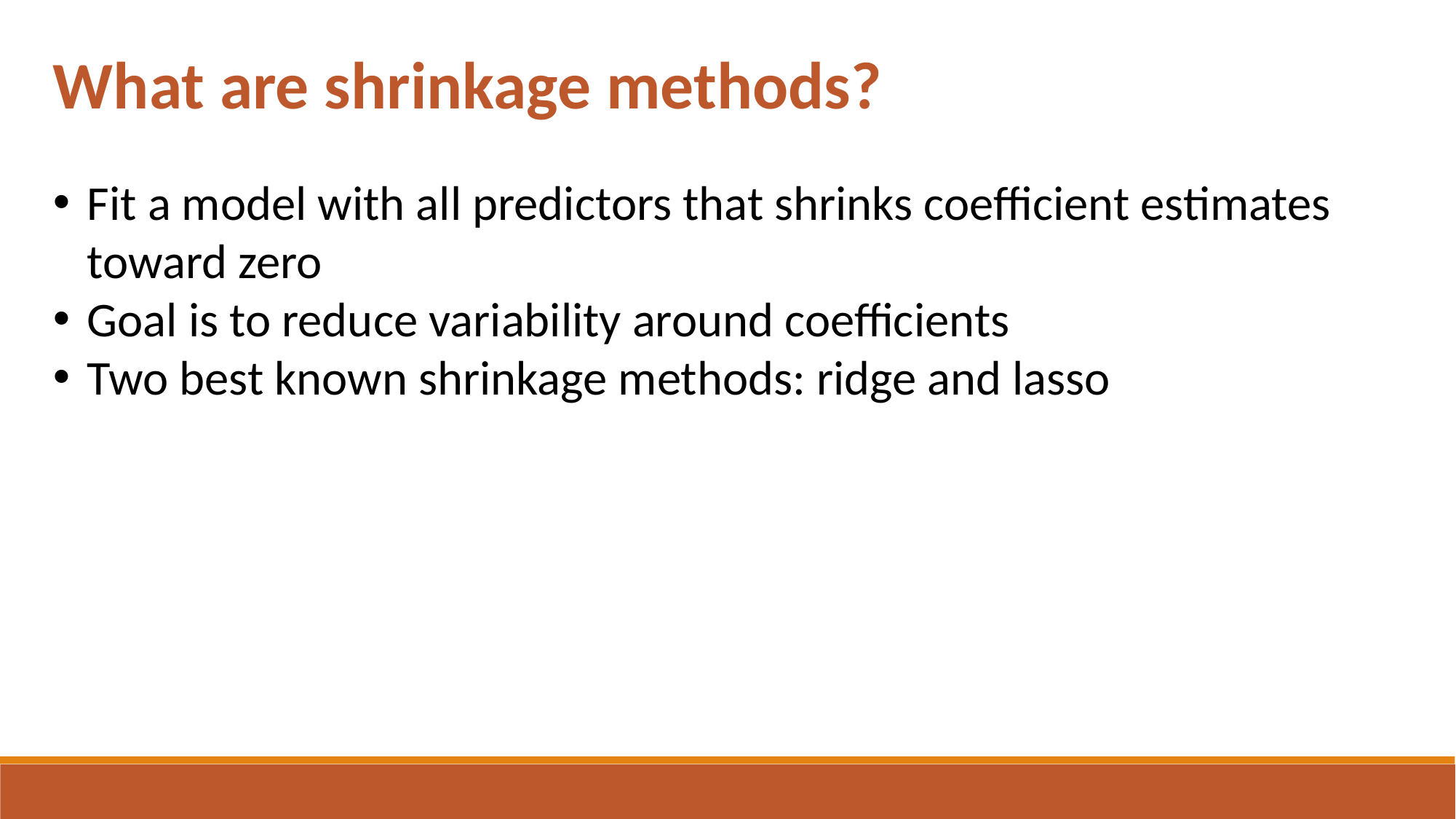

What are shrinkage methods?
Fit a model with all predictors that shrinks coefficient estimates toward zero
Goal is to reduce variability around coefficients
Two best known shrinkage methods: ridge and lasso